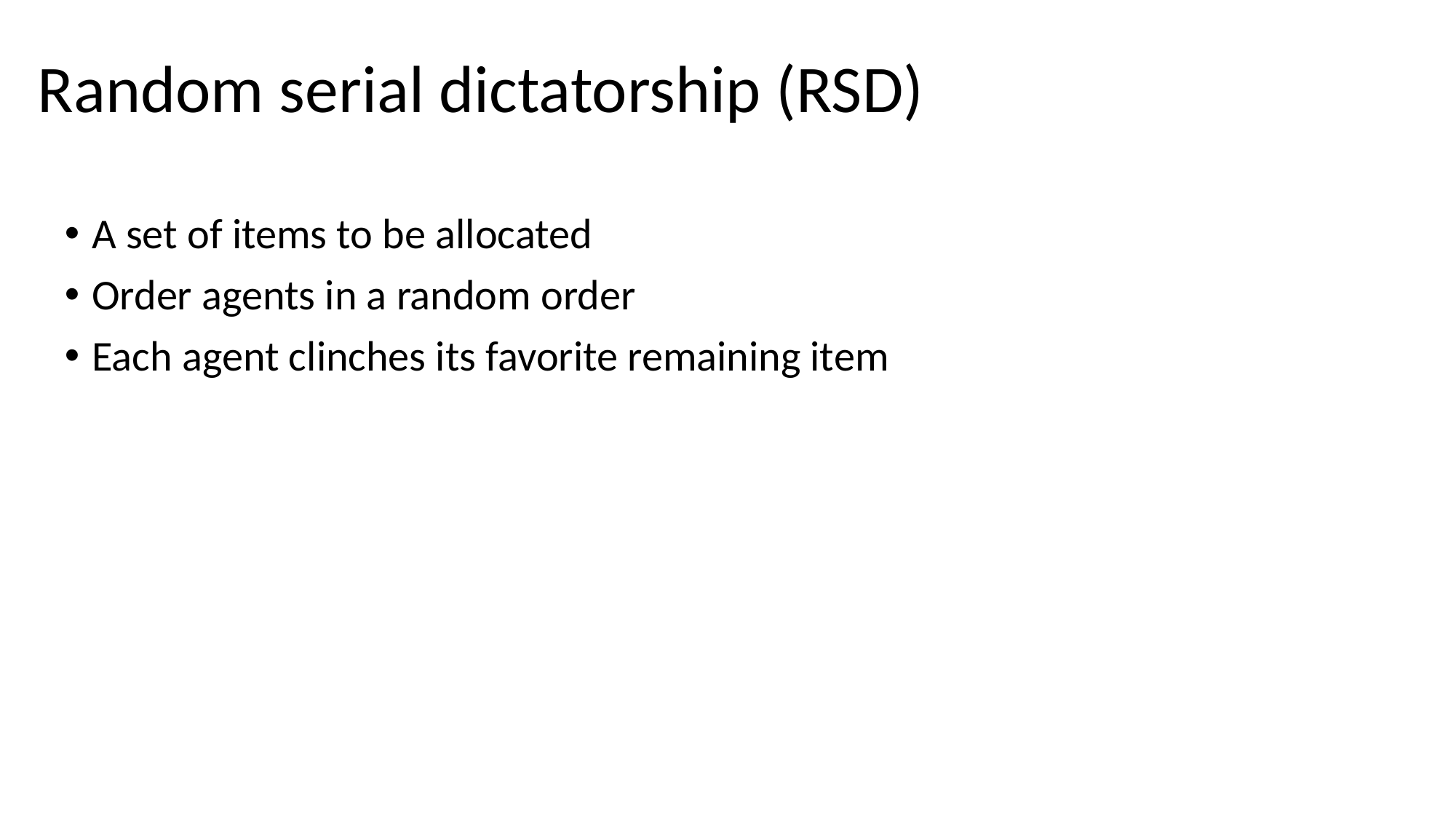

# Random serial dictatorship (RSD)

A set of items to be allocated
Order agents in a random order
Each agent clinches its favorite remaining item